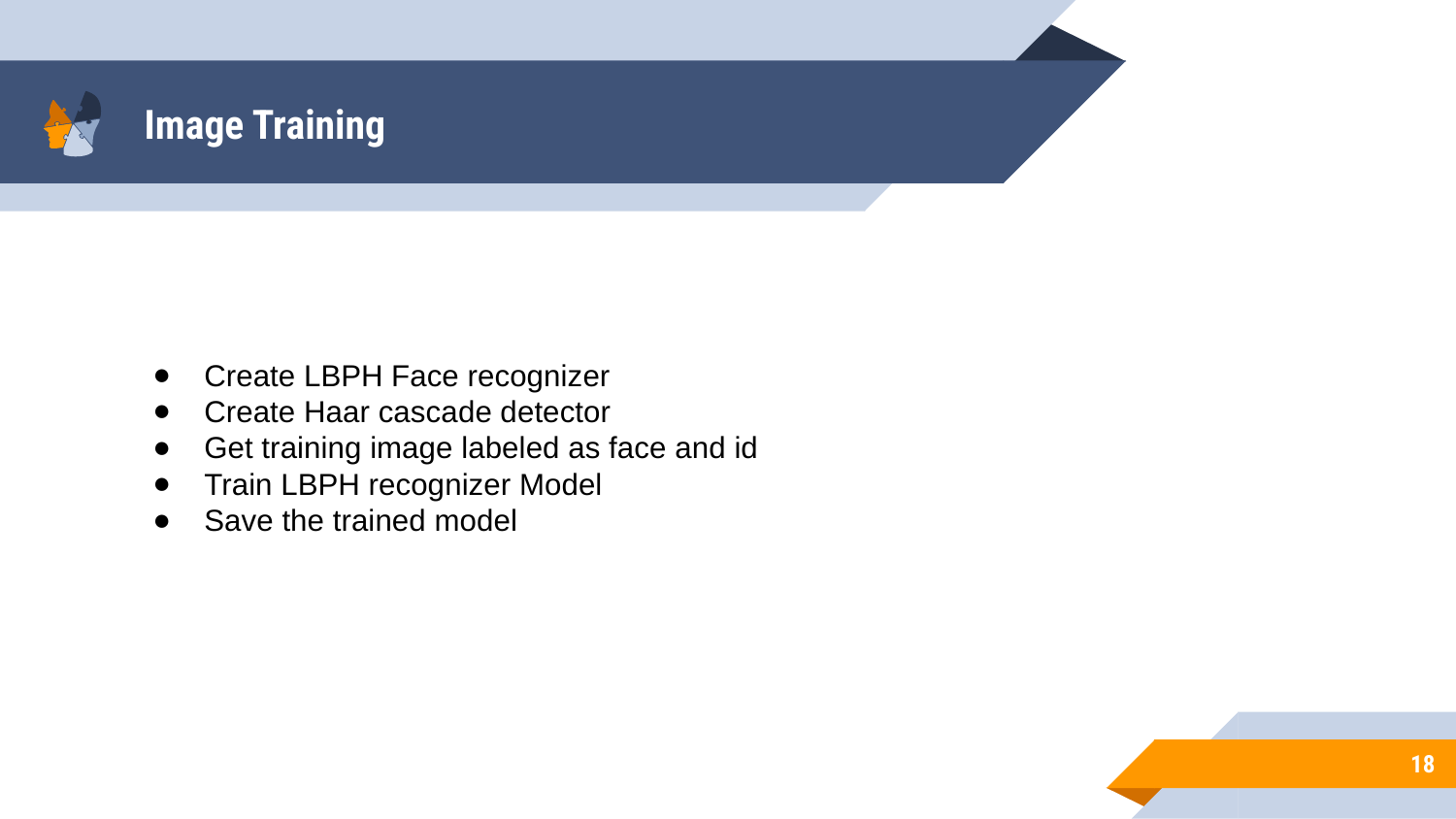

# Image Training

Create LBPH Face recognizer
Create Haar cascade detector
Get training image labeled as face and id
Train LBPH recognizer Model
Save the trained model
18